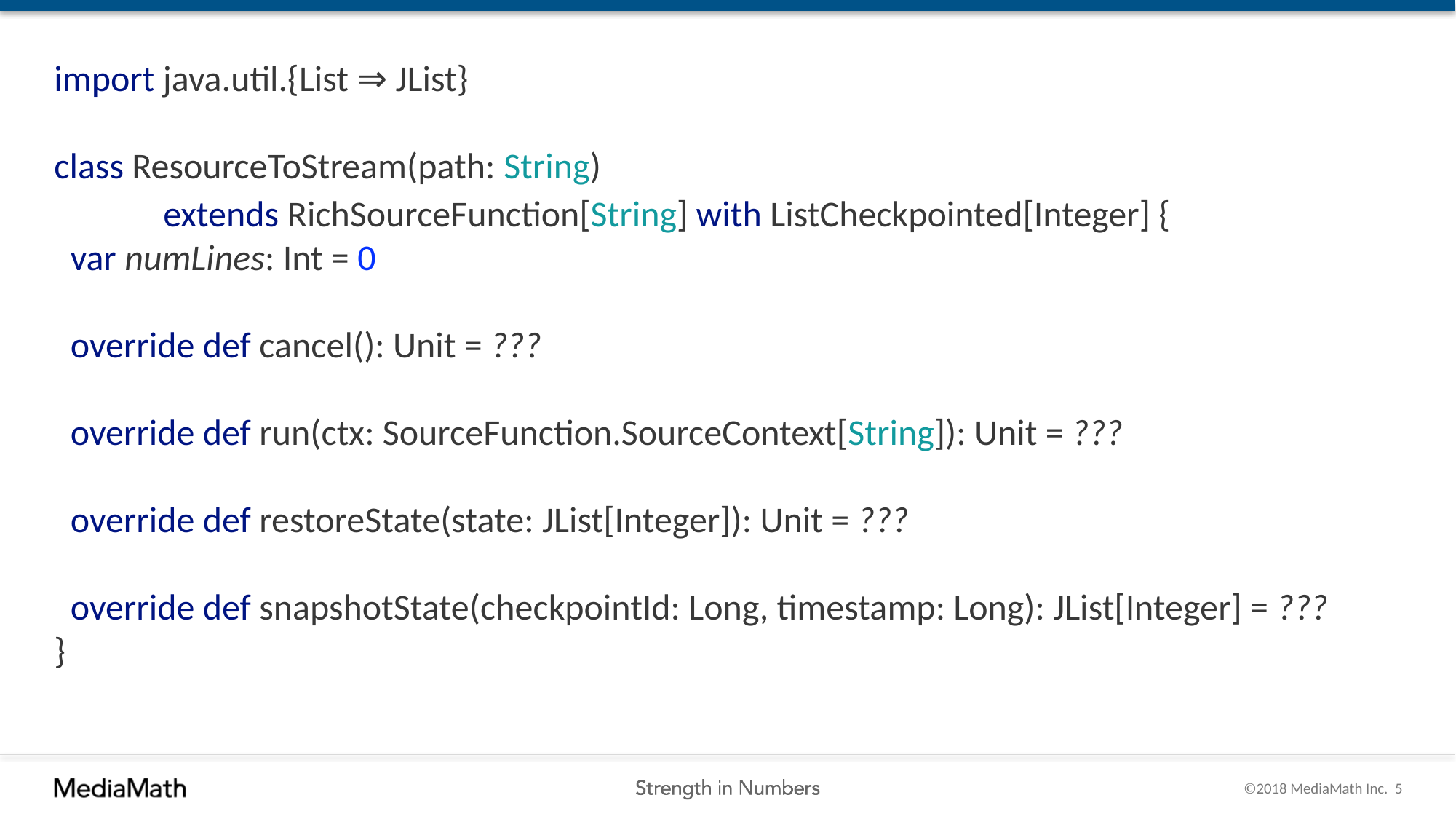

import java.util.{List ⇒ JList}
class ResourceToStream(path: String)
	extends RichSourceFunction[String] with ListCheckpointed[Integer] {
  var numLines: Int = 0
  override def cancel(): Unit = ???
  override def run(ctx: SourceFunction.SourceContext[String]): Unit = ???
  override def restoreState(state: JList[Integer]): Unit = ???
  override def snapshotState(checkpointId: Long, timestamp: Long): JList[Integer] = ???
}